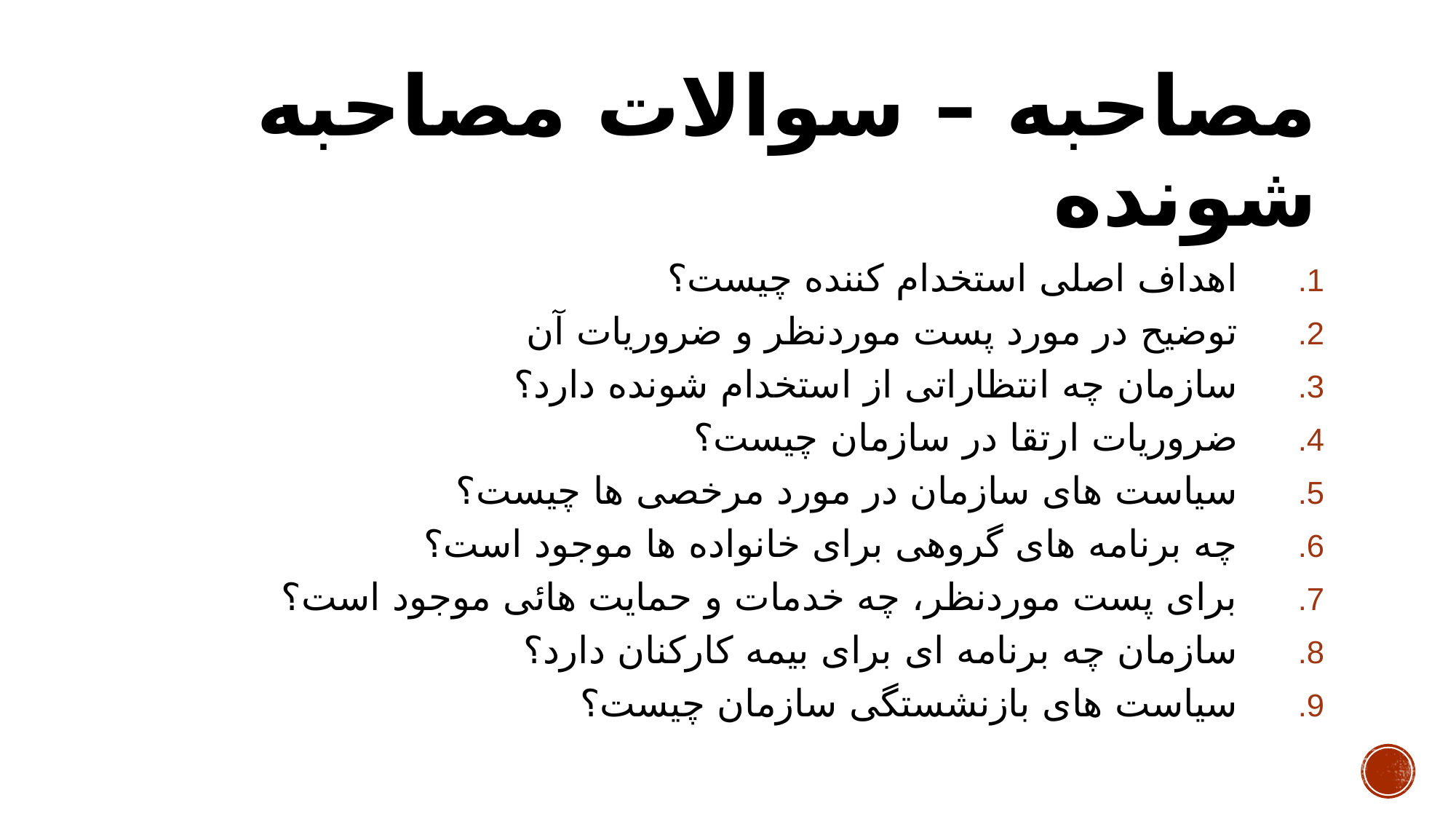

# مصاحبه – سوالات مصاحبه شونده
اهداف اصلی استخدام کننده چیست؟
توضیح در مورد پست موردنظر و ضروریات آن
سازمان چه انتظاراتی از استخدام شونده دارد؟
ضروریات ارتقا در سازمان چیست؟
سیاست های سازمان در مورد مرخصی ها چیست؟
چه برنامه های گروهی برای خانواده ها موجود است؟
برای پست موردنظر، چه خدمات و حمایت هائی موجود است؟
سازمان چه برنامه ای برای بیمه کارکنان دارد؟
سیاست های بازنشستگی سازمان چیست؟